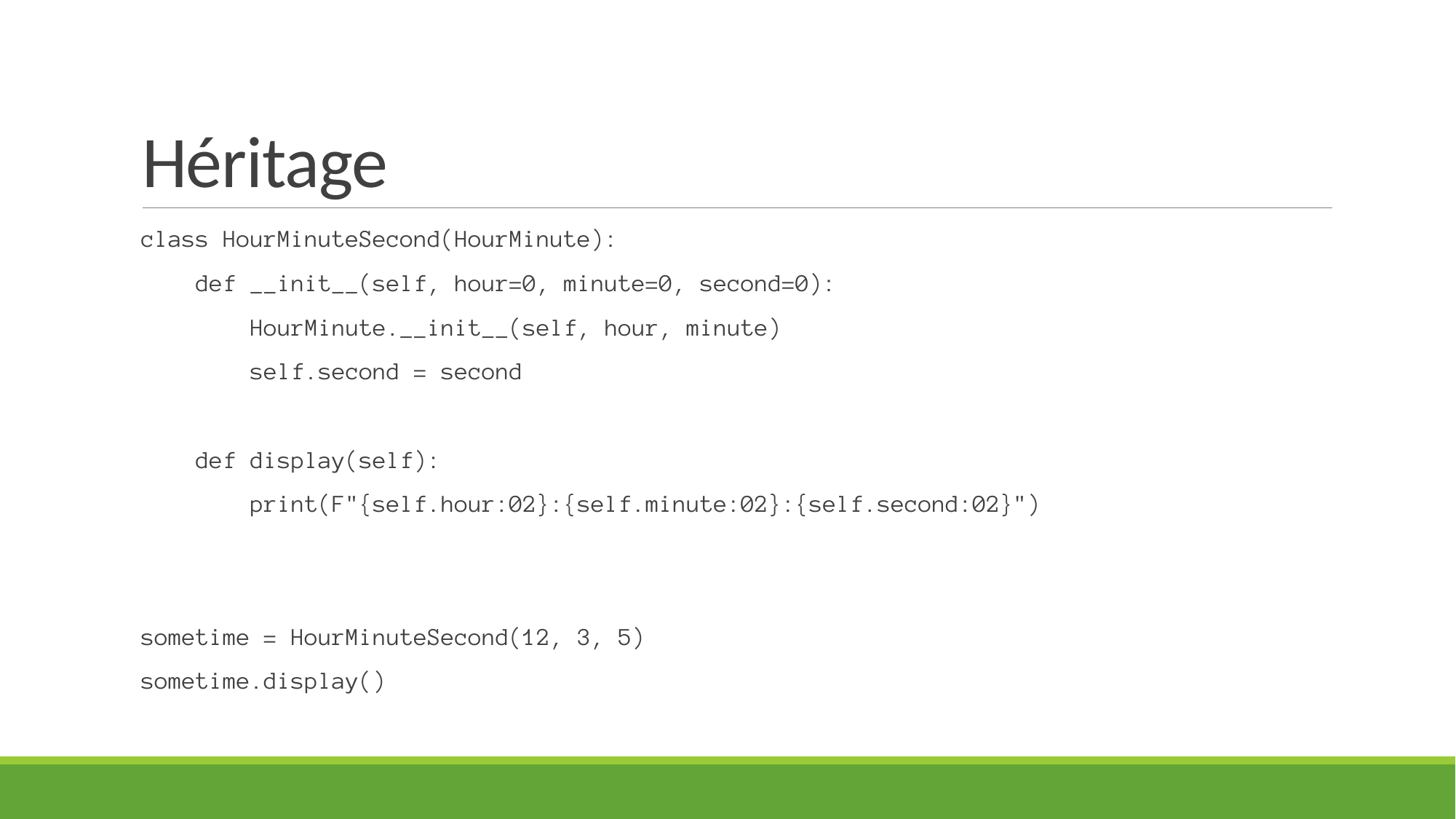

# Héritage
class HourMinuteSecond(HourMinute):
    def __init__(self, hour=0, minute=0, second=0):
        HourMinute.__init__(self, hour, minute)
        self.second = second

    def display(self):
        print(F"{self.hour:02}:{self.minute:02}:{self.second:02}")

sometime = HourMinuteSecond(12, 3, 5)
sometime.display()